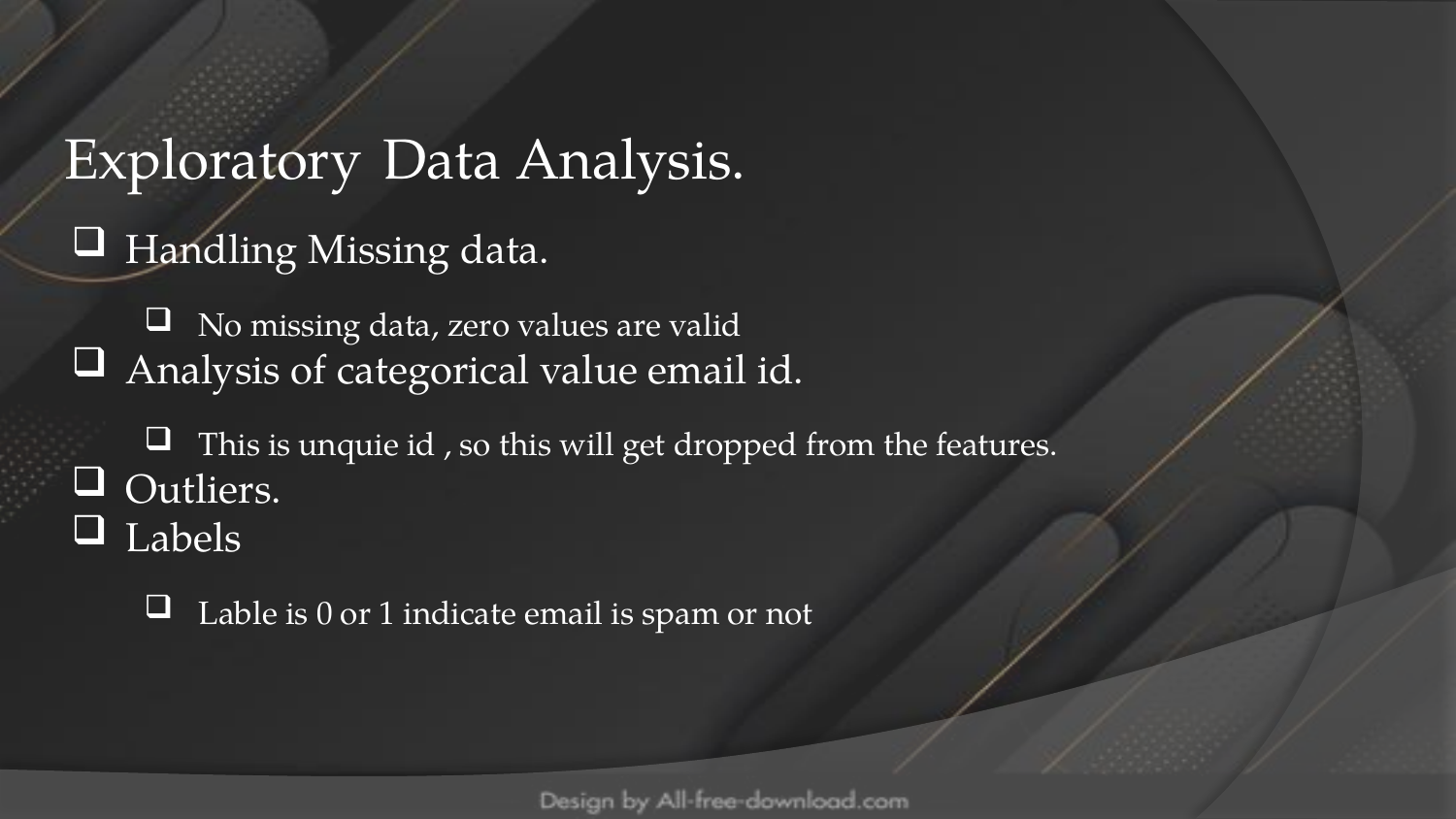

# Exploratory Data Analysis.
Handling Missing data.
No missing data, zero values are valid
Analysis of categorical value email id.
This is unquie id , so this will get dropped from the features.
Outliers.
Labels
Lable is 0 or 1 indicate email is spam or not